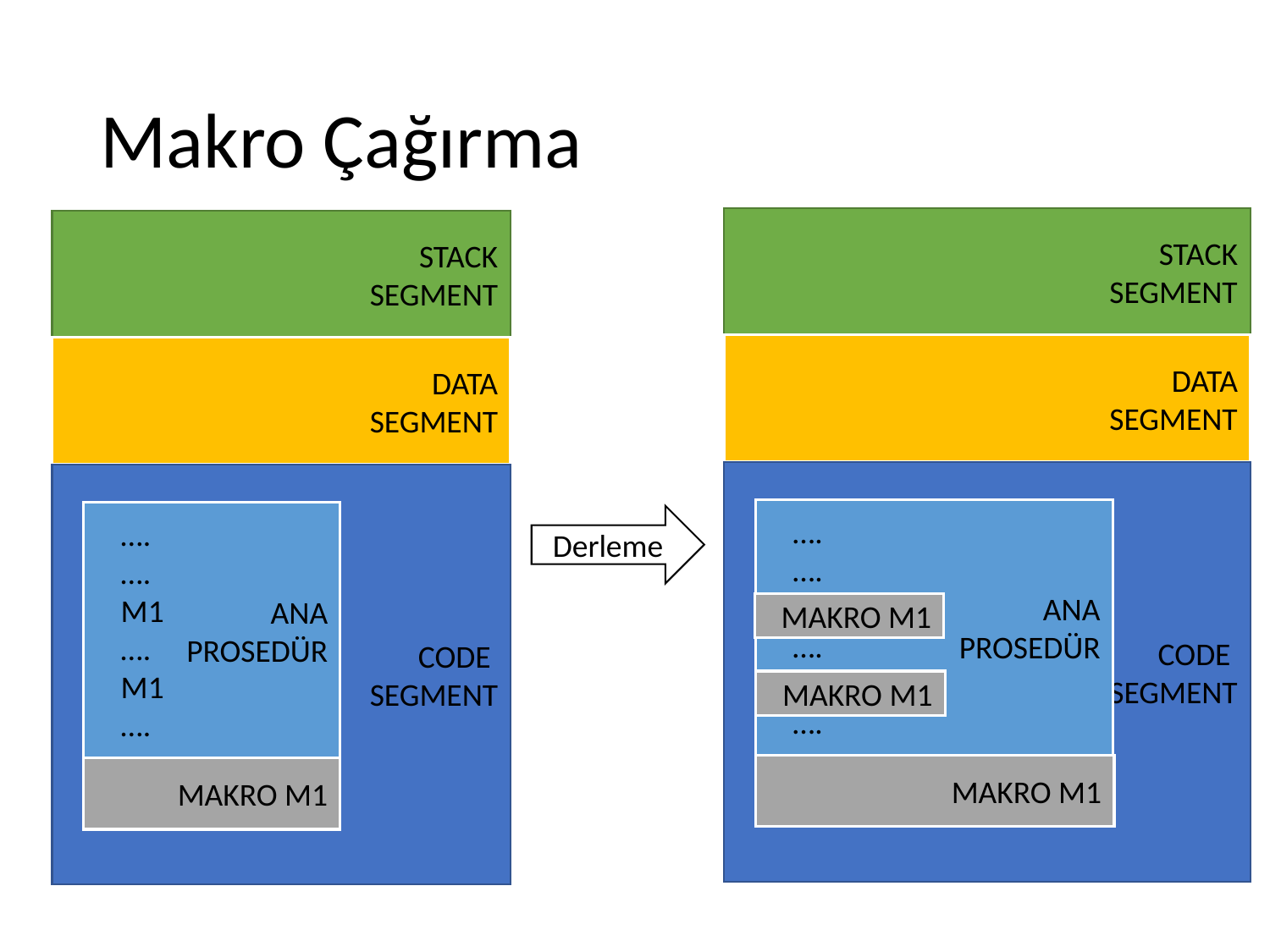

# Makro Çağırma
STACK
SEGMENT
STACK
SEGMENT
DATA
SEGMENT
DATA
SEGMENT
CODE
SEGMENT
CODE
SEGMENT
ANA
PROSEDÜR
ANA
PROSEDÜR
Derleme
….
….
M1
….
M1
….
….
….
M1
….
M1
….
MAKRO M1
MAKRO M1
MAKRO M1
MAKRO M1